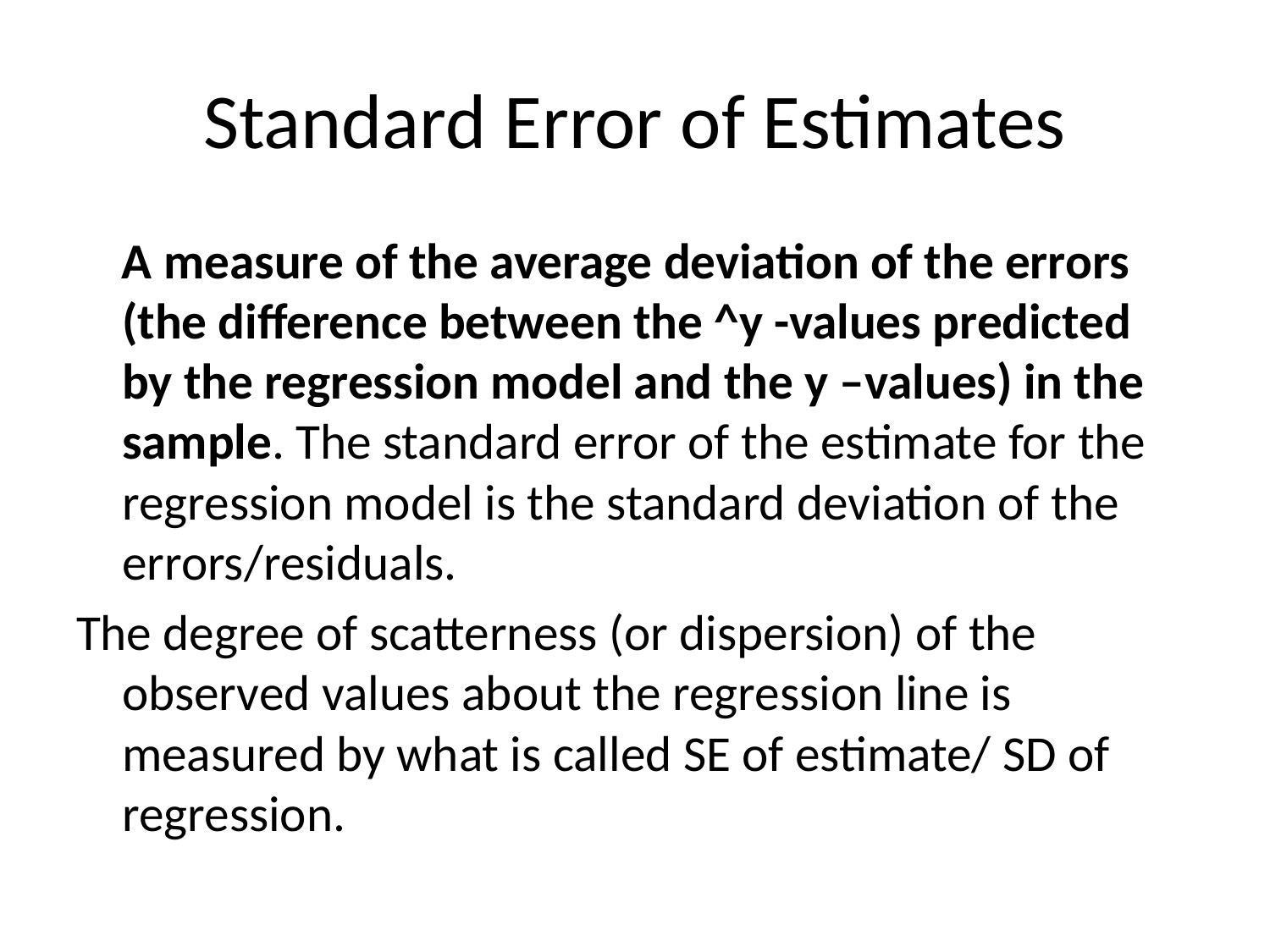

# Standard Error of Estimates
    A measure of the average deviation of the errors (the difference between the ^y -values predicted by the regression model and the y –values) in the sample. The standard error of the estimate for the regression model is the standard deviation of the errors/residuals.
The degree of scatterness (or dispersion) of the observed values about the regression line is measured by what is called SE of estimate/ SD of regression.